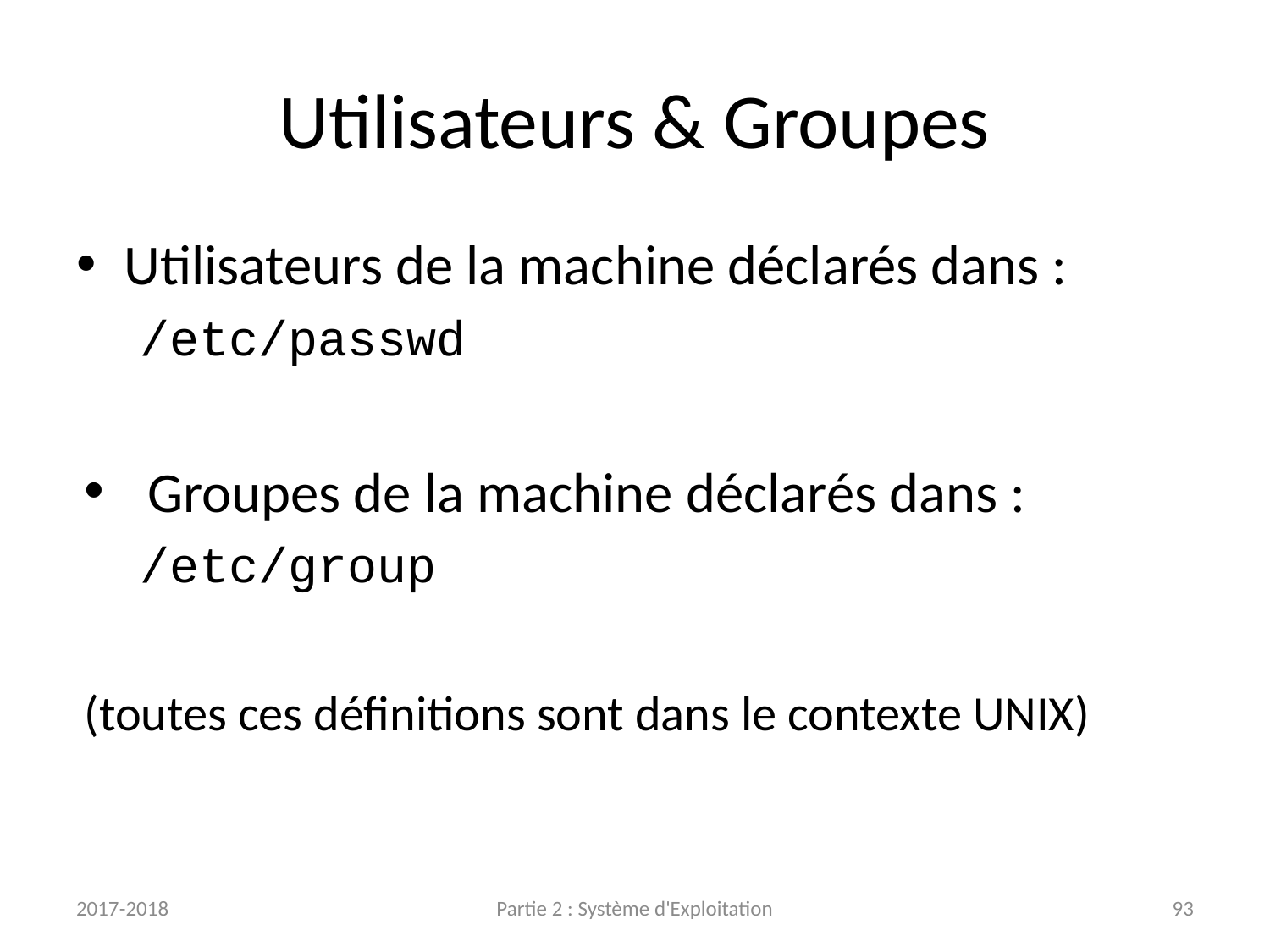

# Utilisateurs & Groupes
Utilisateurs de la machine déclarés dans :
/etc/passwd

Groupes de la machine déclarés dans :
/etc/group

(toutes ces définitions sont dans le contexte UNIX)
2017-2018
Partie 2 : Système d'Exploitation
93